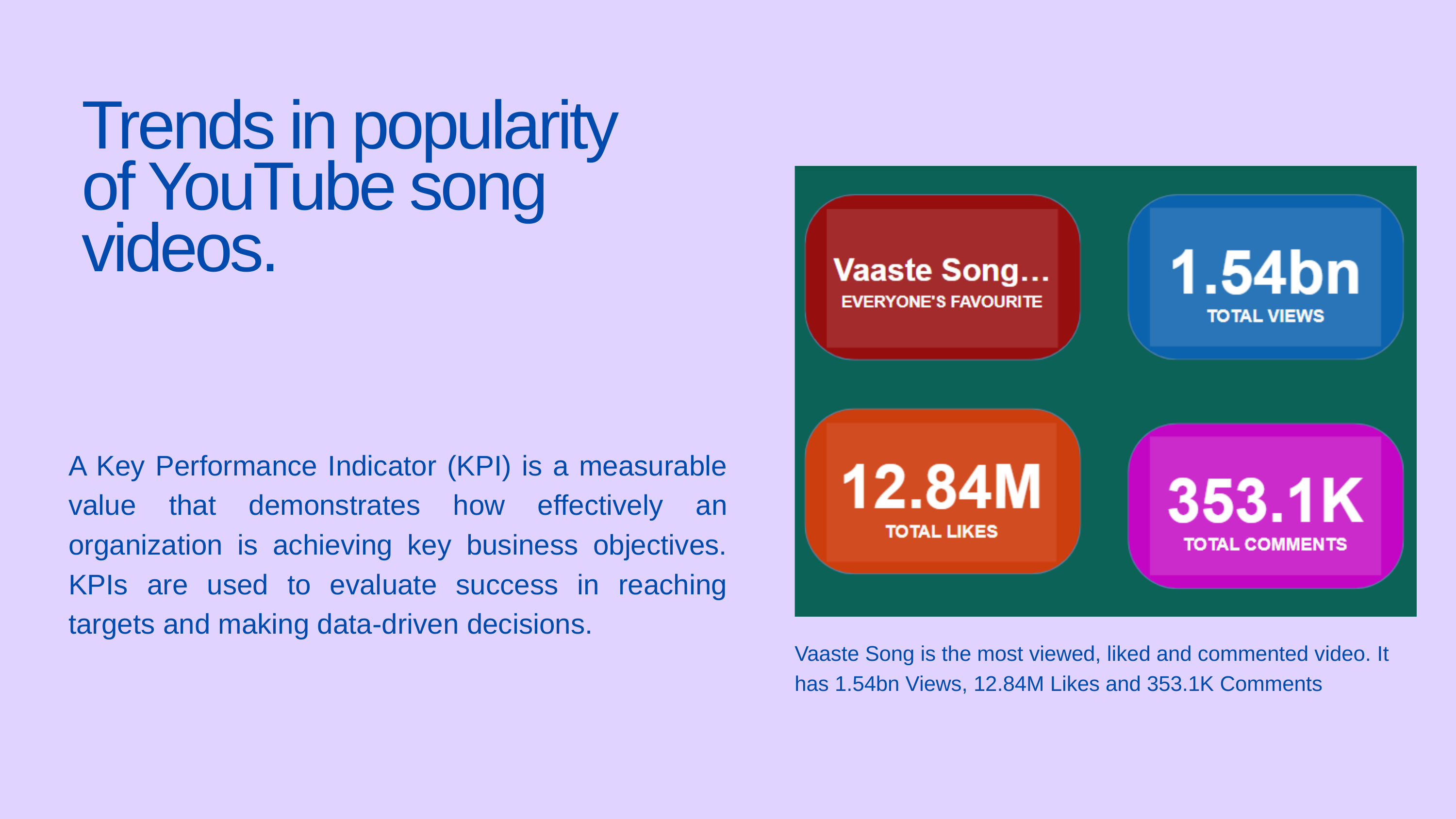

Trends in popularity of YouTube song videos.

A Key Performance Indicator (KPI) is a measurable value that demonstrates how effectively an organization is achieving key business objectives. KPIs are used to evaluate success in reaching targets and making data-driven decisions.
Vaaste Song is the most viewed, liked and commented video. It has 1.54bn Views, 12.84M Likes and 353.1K Comments